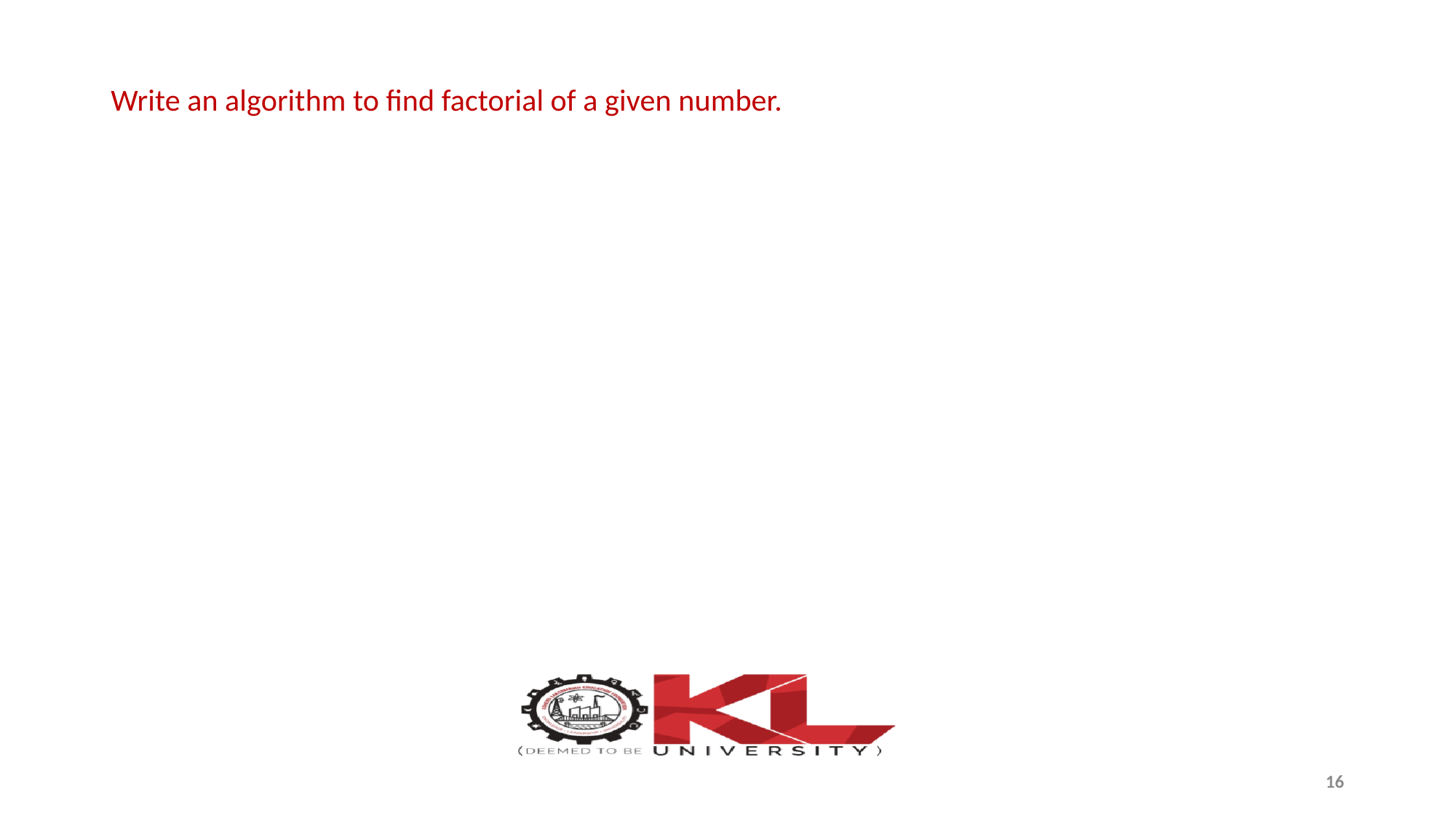

# Write an algorithm to find factorial of a given number.

16